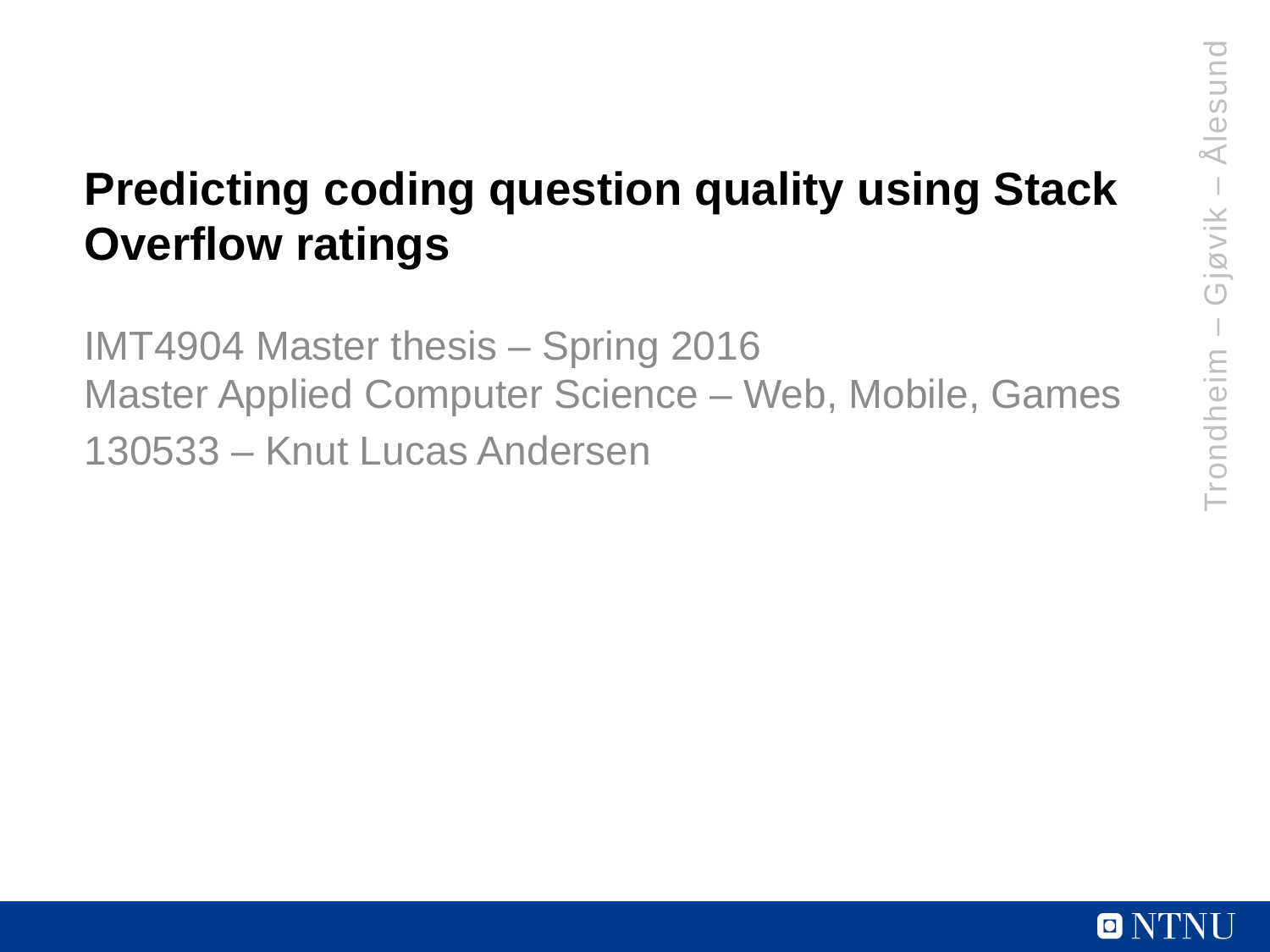

# Predicting coding question quality using Stack Overflow ratings
Trondheim – Gjøvik – Ålesund
IMT4904 Master thesis – Spring 2016
Master Applied Computer Science – Web, Mobile, Games
130533 – Knut Lucas Andersen